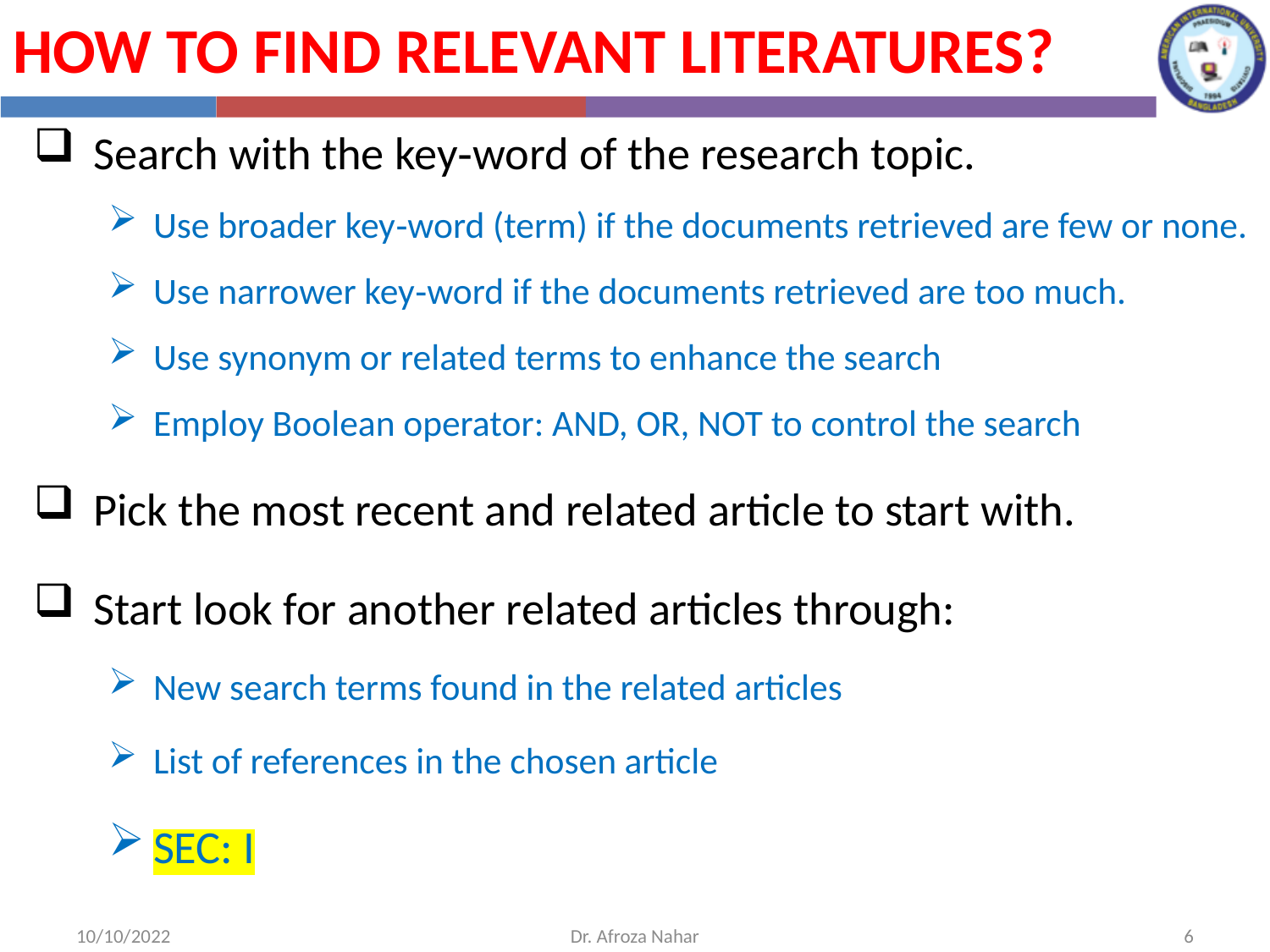

How to Find Relevant Literatures?
Search with the key‐word of the research topic.
Use broader key‐word (term) if the documents retrieved are few or none.
Use narrower key‐word if the documents retrieved are too much.
Use synonym or related terms to enhance the search
Employ Boolean operator: AND, OR, NOT to control the search

Pick the most recent and related article to start with.

Start look for another related articles through:
New search terms found in the related articles
List of references in the chosen article
SEC: I

10/10/2022
Dr. Afroza Nahar
6